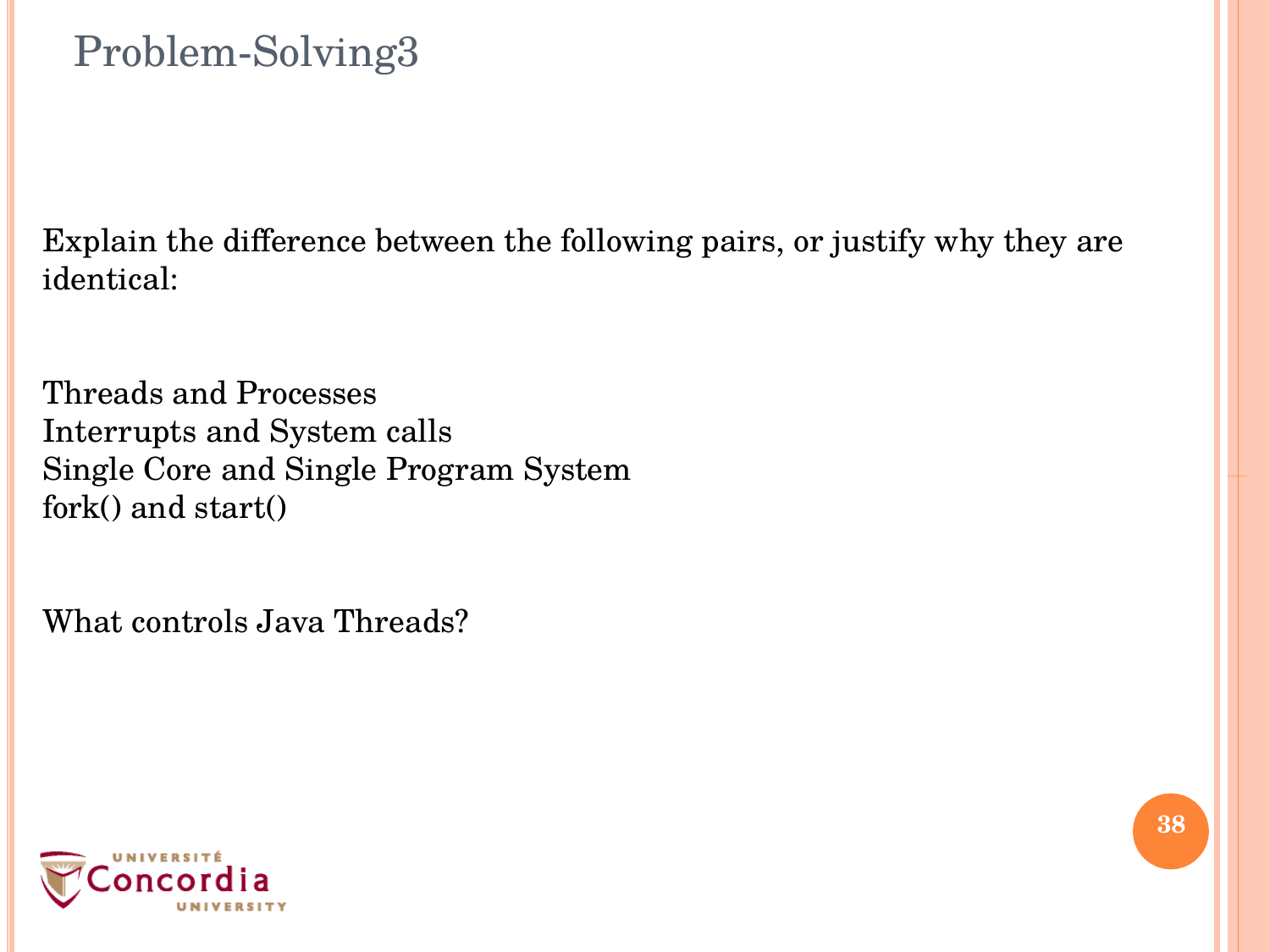

# Problem-Solving3

Explain the difference between the following pairs, or justify why they are identical:

Threads and Processes
Interrupts and System calls
Single Core and Single Program System
fork() and start()

What controls Java Threads?

38